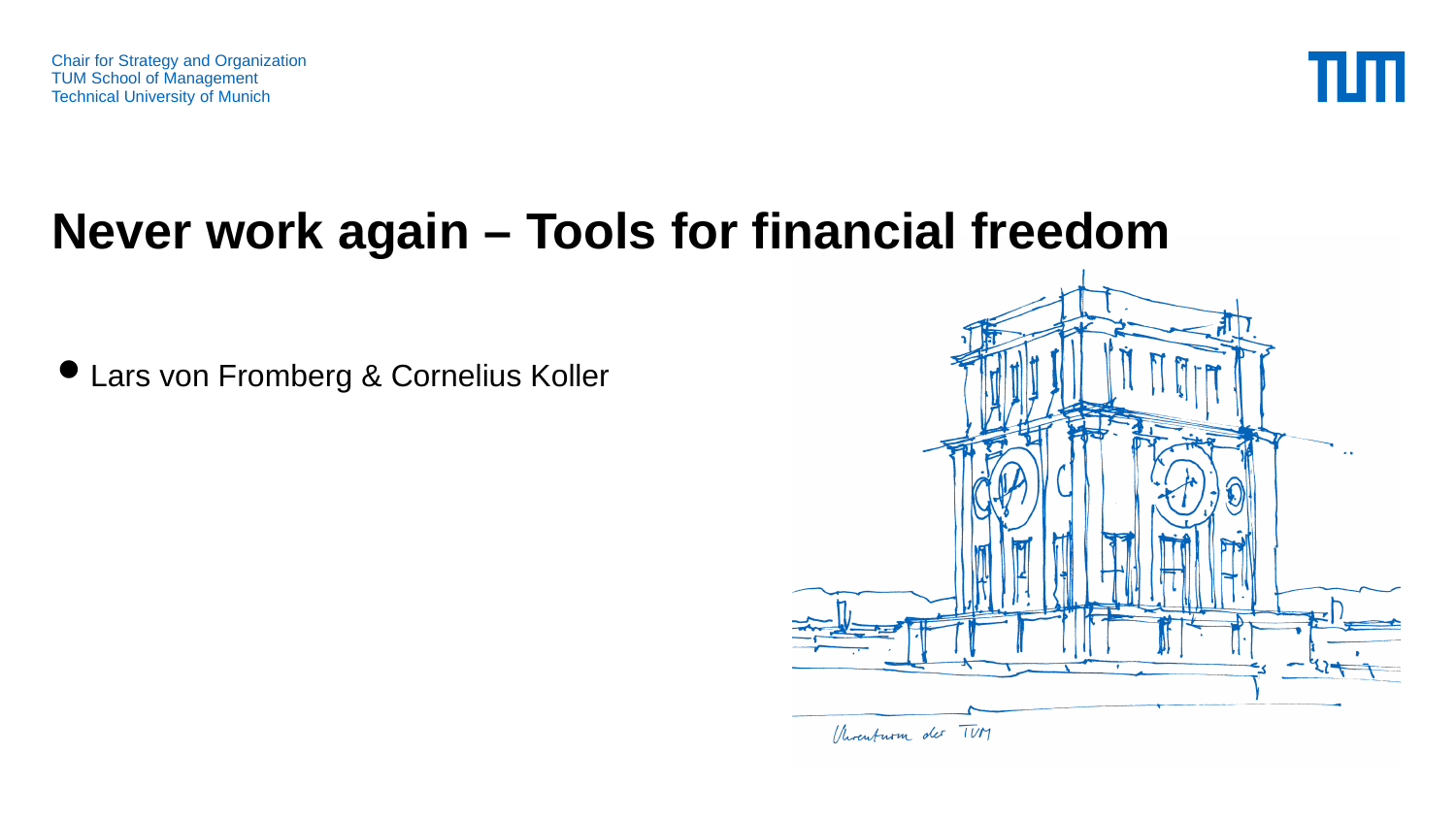

Never work again – Tools for financial freedom
Lars von Fromberg & Cornelius Koller